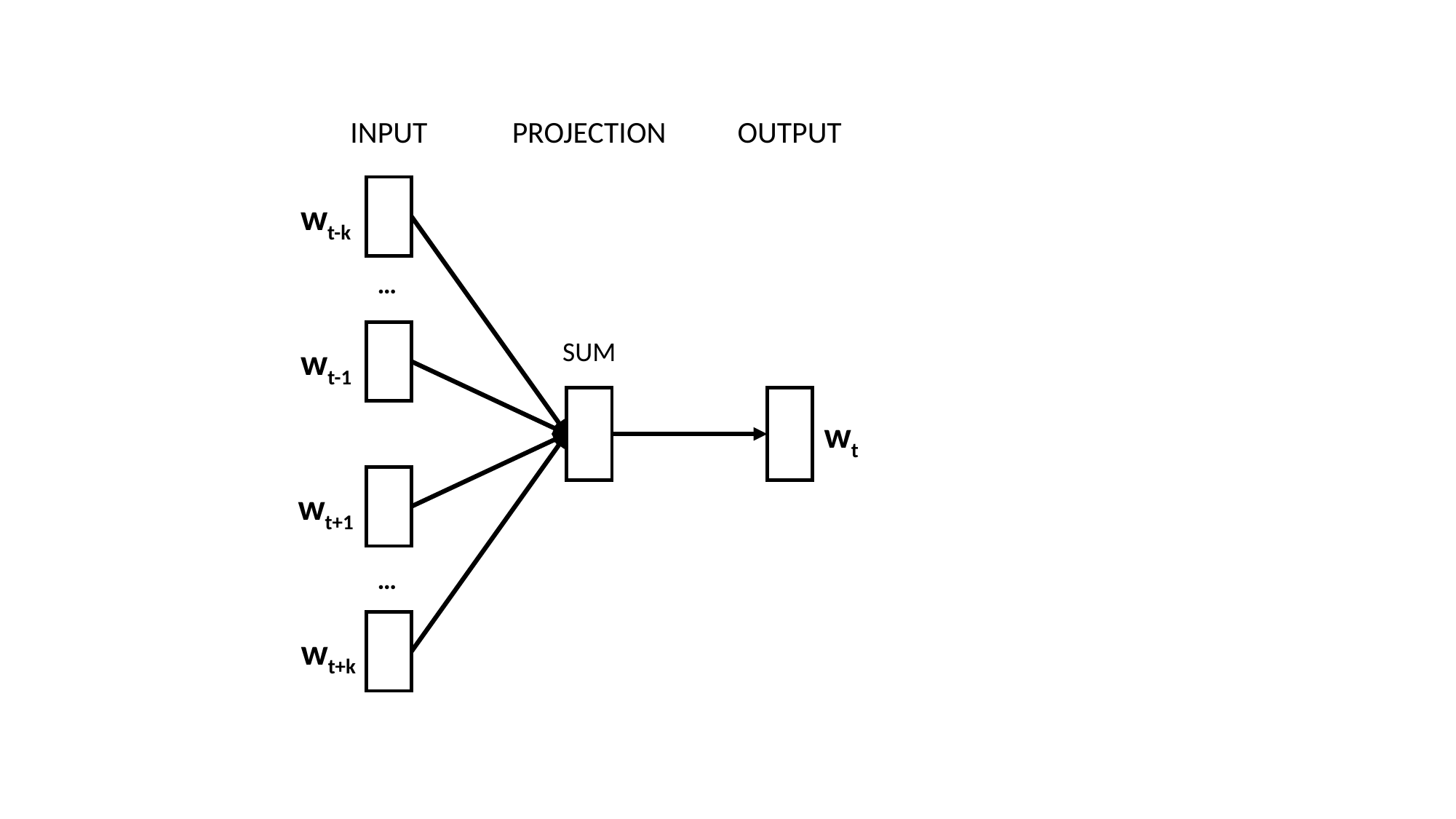

INPUT
PROJECTION
OUTPUT

wt-k
…

SUM
wt-1

wt

wt+1
…

wt+k